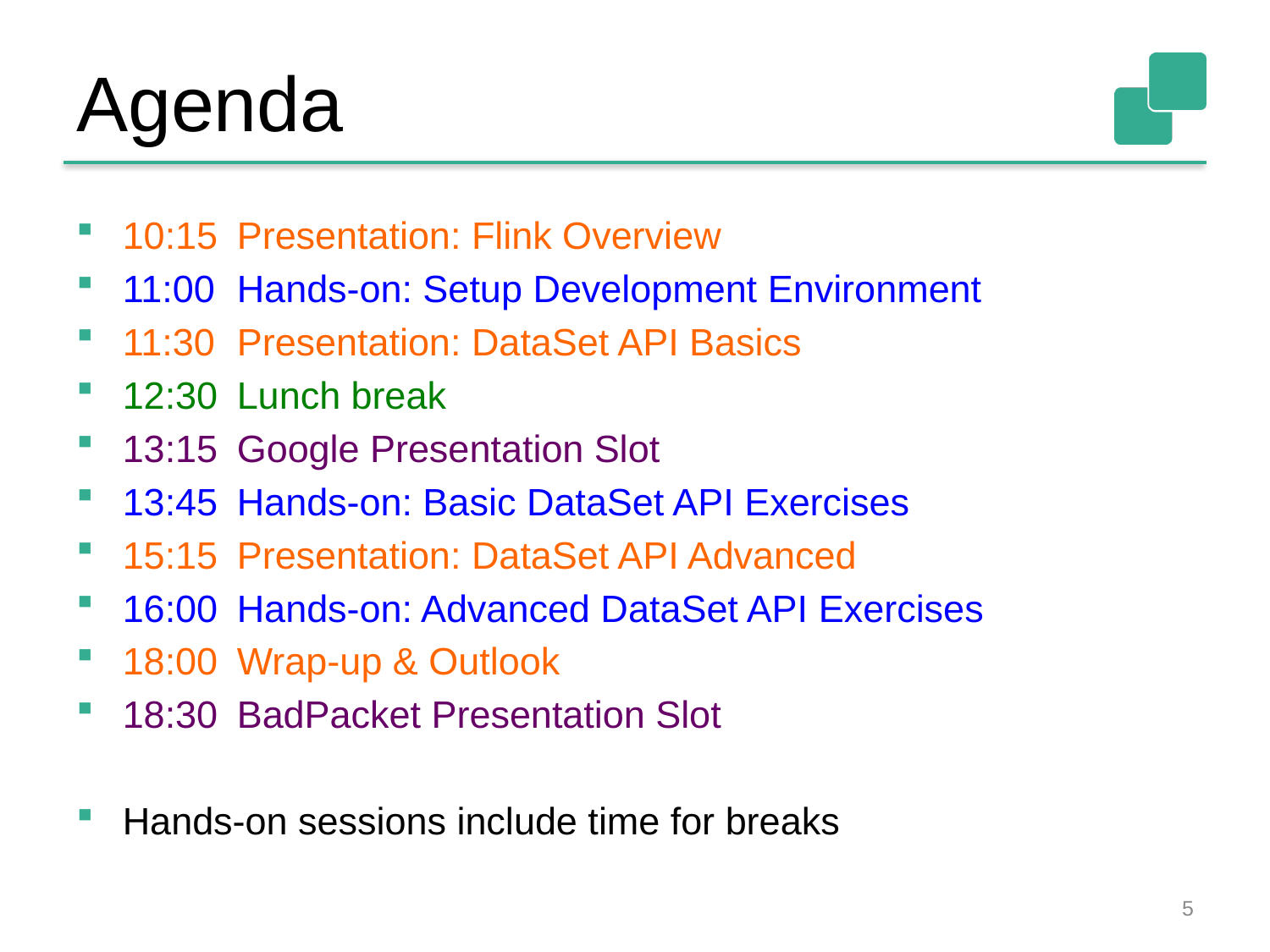

# Agenda
10:15	Presentation: Flink Overview
11:00	Hands-on: Setup Development Environment
11:30	Presentation: DataSet API Basics
12:30	Lunch break
13:15	Google Presentation Slot
13:45	Hands-on: Basic DataSet API Exercises
15:15	Presentation: DataSet API Advanced
16:00	Hands-on: Advanced DataSet API Exercises
18:00	Wrap-up & Outlook
18:30	BadPacket Presentation Slot

Hands-on sessions include time for breaks
5